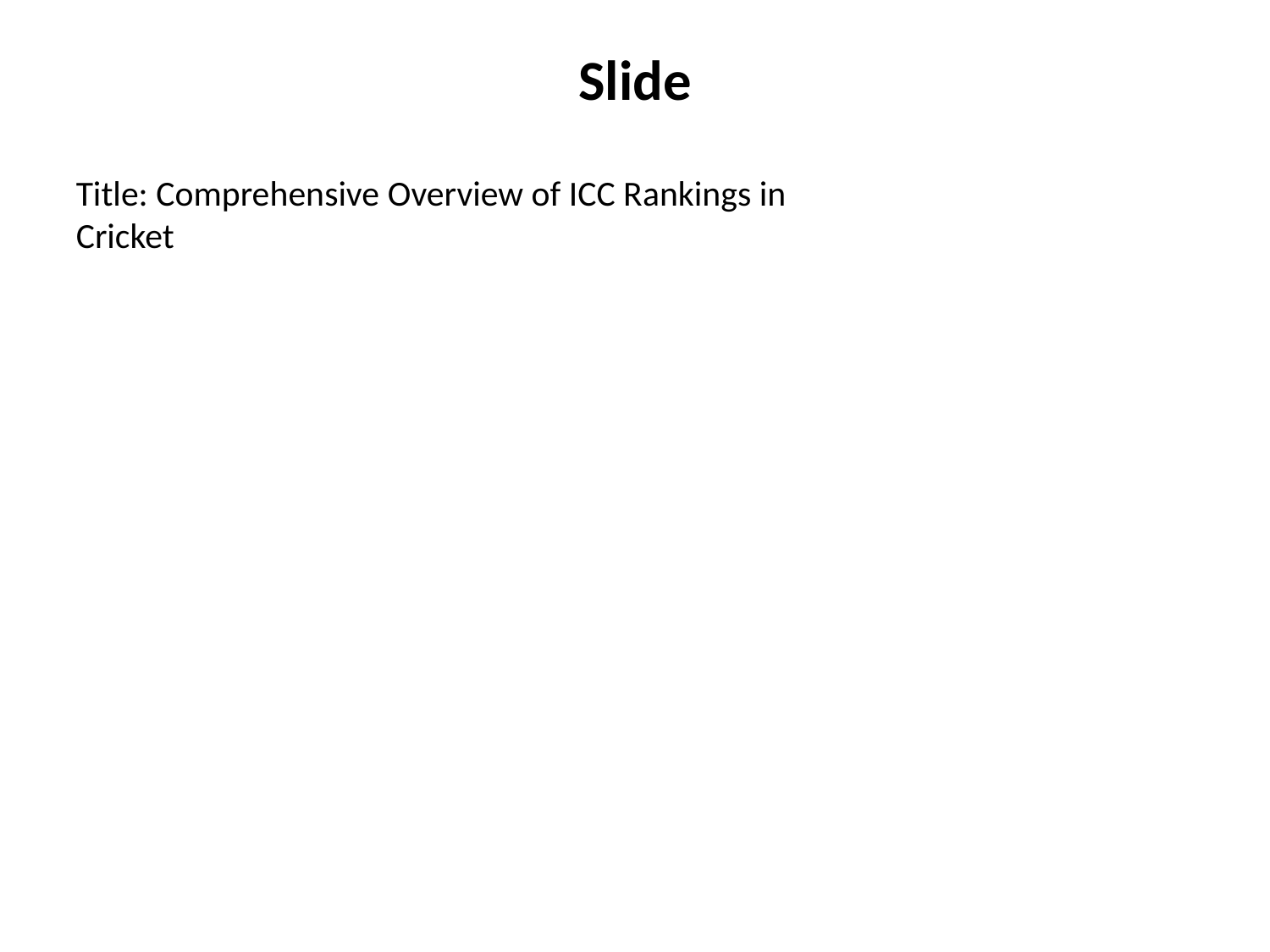

Slide

Title: Comprehensive Overview of ICC Rankings in Cricket